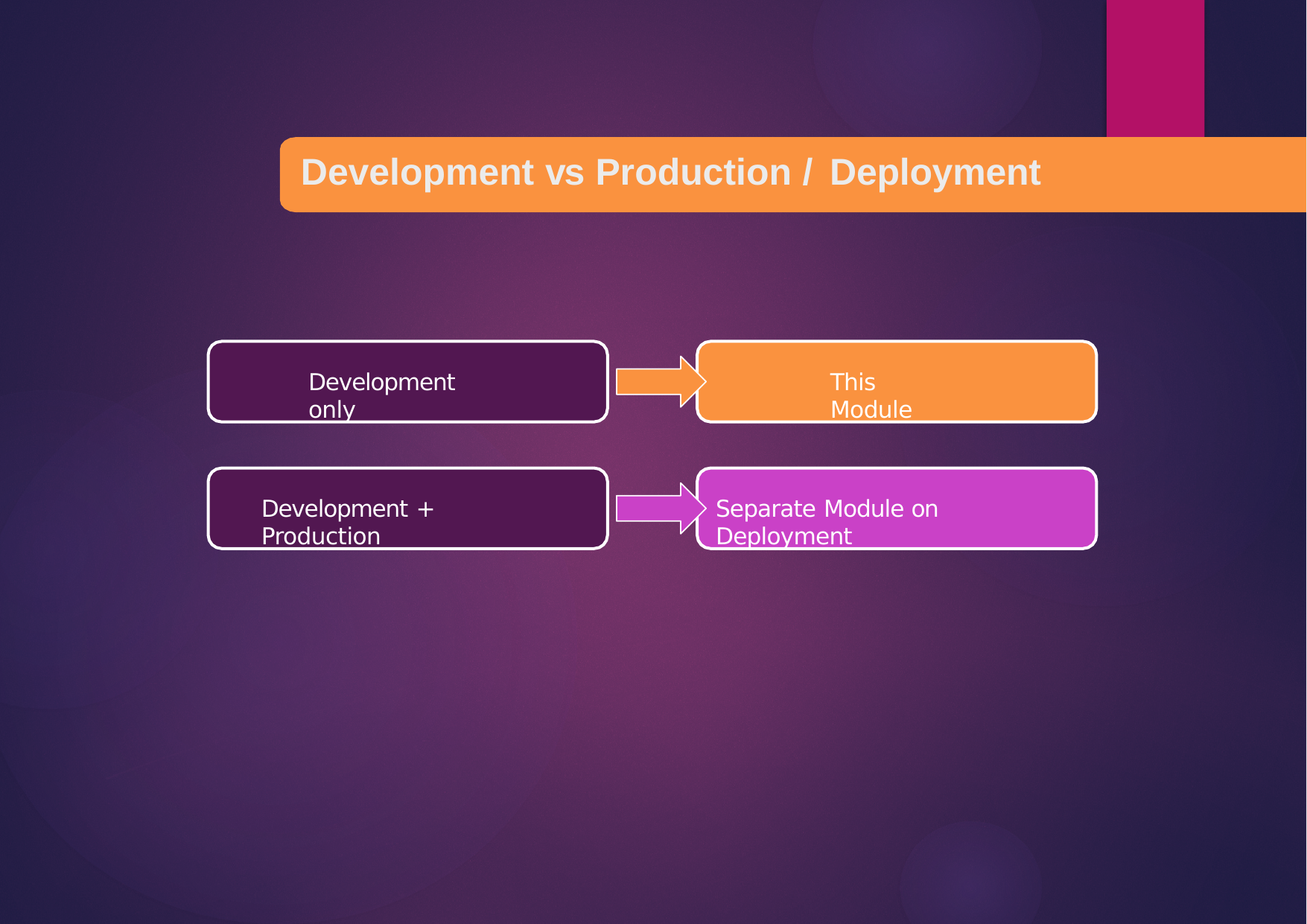

# Development vs Production / Deployment

Development only
This Module

Development + Production
Separate Module on Deployment